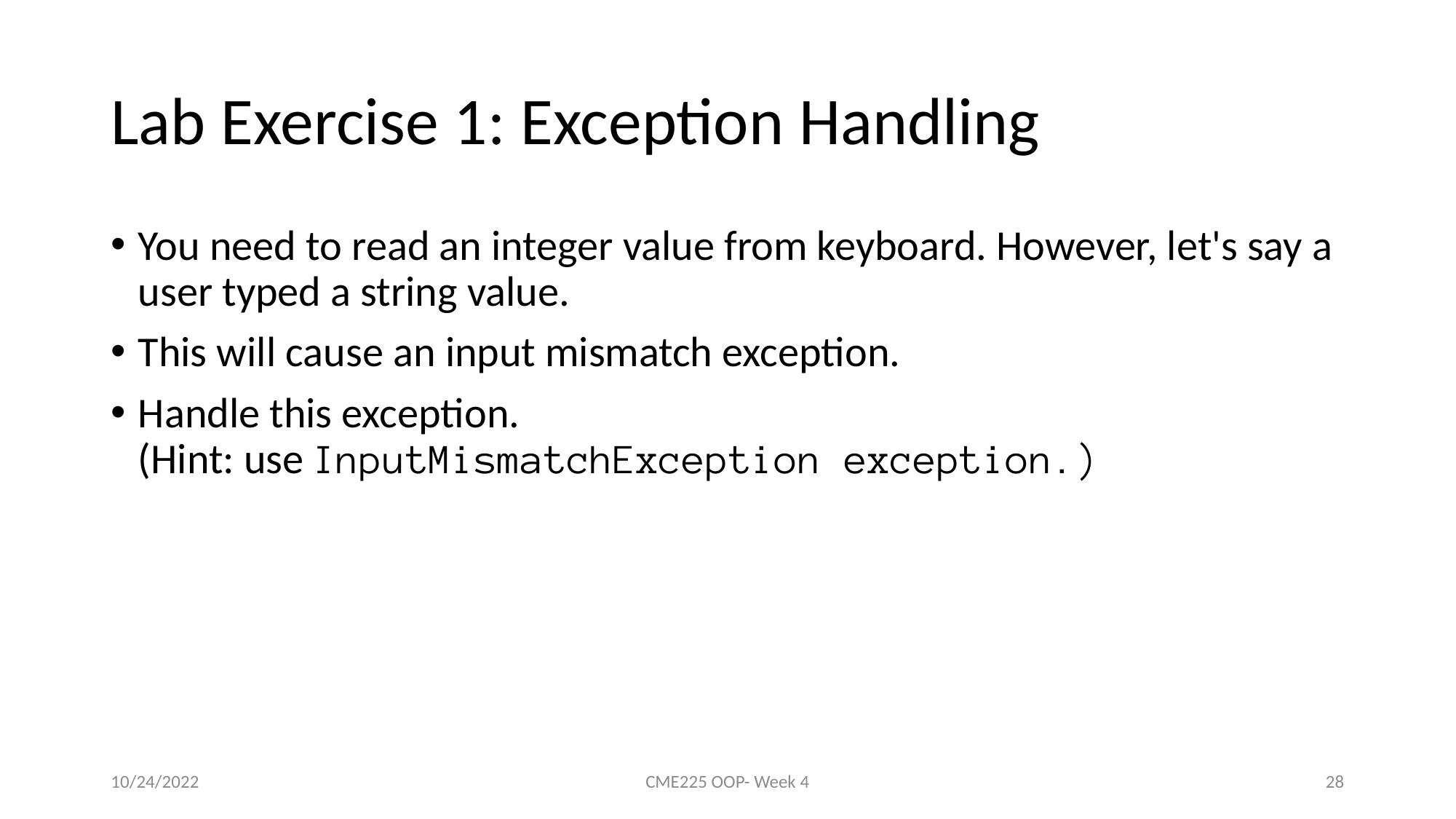

# Lab Exercise 1: Exception Handling
You need to read an integer value from keyboard. However, let's say a user typed a string value.
This will cause an input mismatch exception.
Handle this exception.
(Hint: use InputMismatchException exception.)
10/24/2022
CME225 OOP- Week 4
28